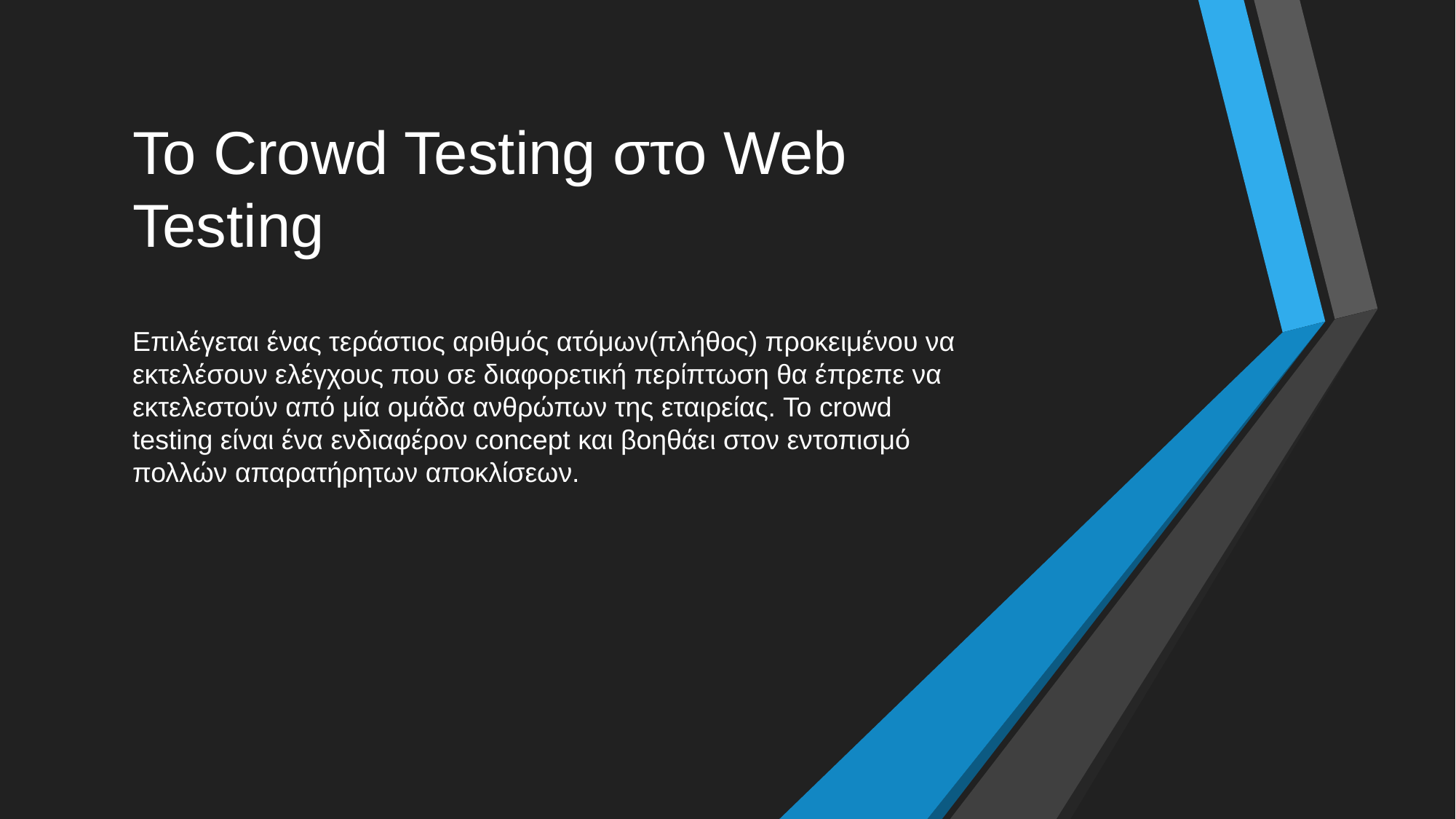

# Το Crowd Testing στο Web Testing
Επιλέγεται ένας τεράστιος αριθμός ατόμων(πλήθος) προκειμένου να εκτελέσουν ελέγχους που σε διαφορετική περίπτωση θα έπρεπε να εκτελεστούν από μία ομάδα ανθρώπων της εταιρείας. Το crowd testing είναι ένα ενδιαφέρον concept και βοηθάει στον εντοπισμό πολλών απαρατήρητων αποκλίσεων.